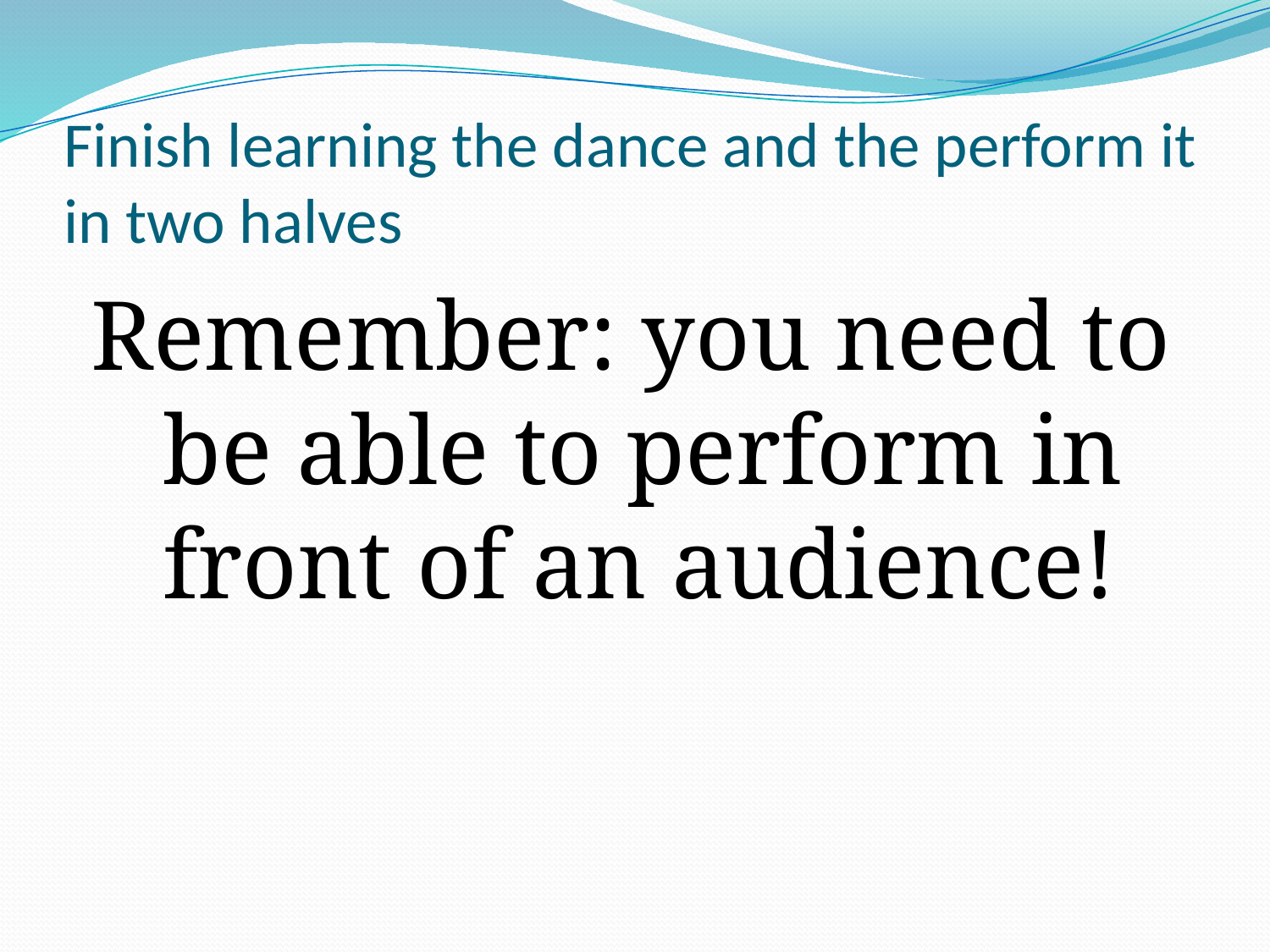

# Finish learning the dance and the perform it in two halves
Remember: you need to be able to perform in front of an audience!